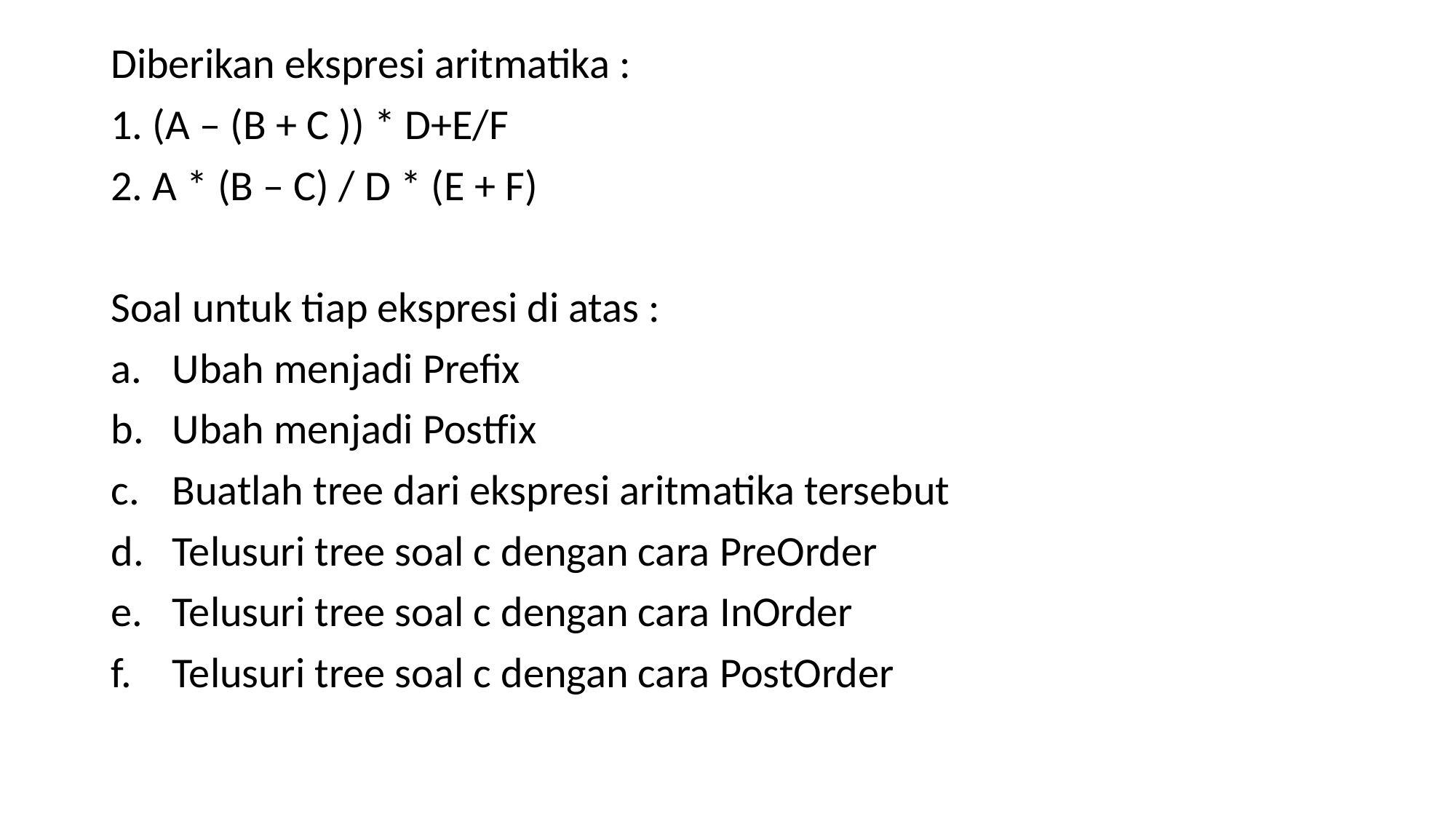

Diberikan ekspresi aritmatika :
1. (A – (B + C )) * D+E/F
2. A * (B – C) / D * (E + F)

Soal untuk tiap ekspresi di atas :
Ubah menjadi Prefix
Ubah menjadi Postfix
Buatlah tree dari ekspresi aritmatika tersebut
Telusuri tree soal c dengan cara PreOrder
Telusuri tree soal c dengan cara InOrder
Telusuri tree soal c dengan cara PostOrder